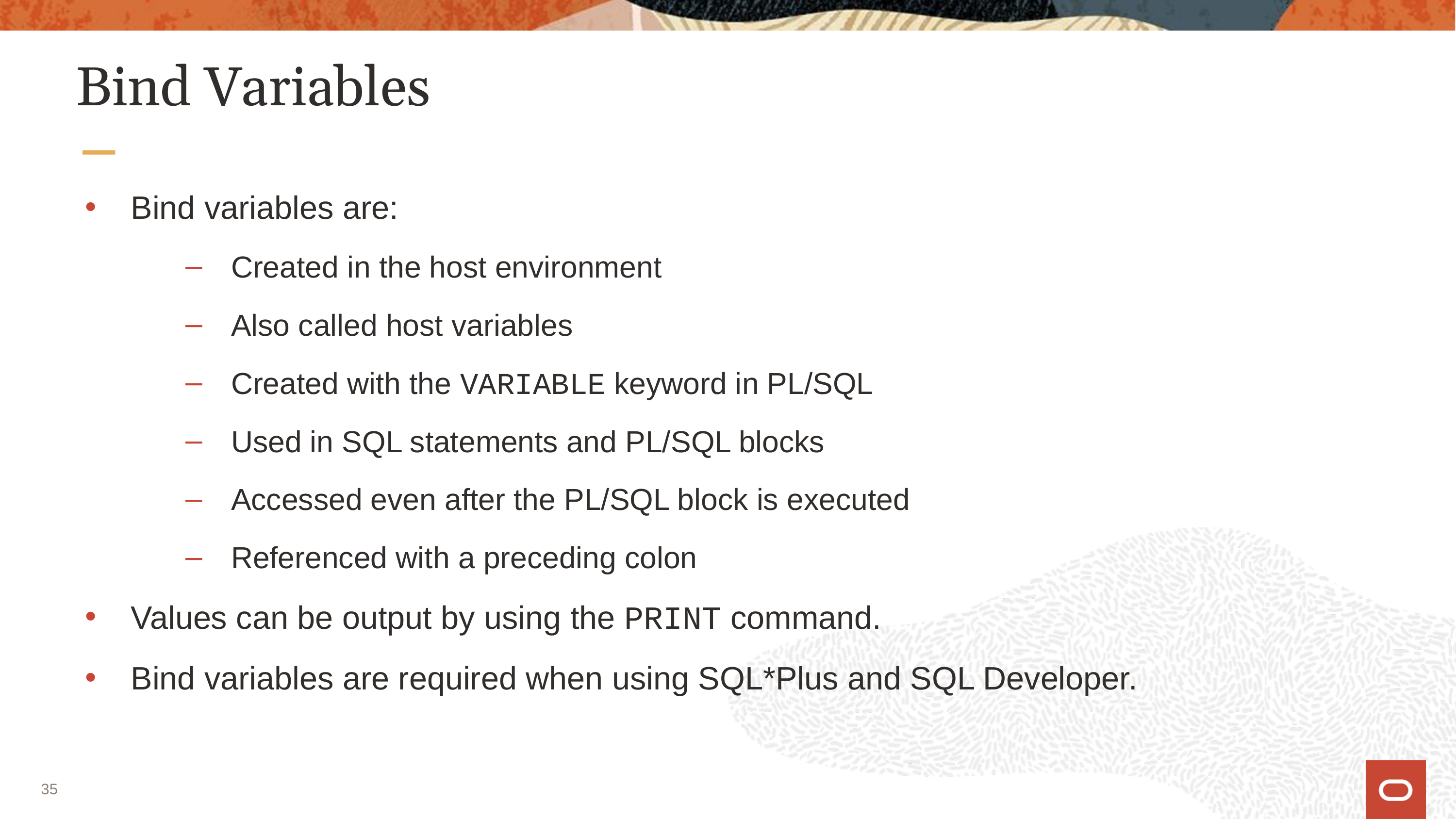

# Bind Variables
Bind variables are:
Created in the host environment
Also called host variables
Created with the VARIABLE keyword in PL/SQL
Used in SQL statements and PL/SQL blocks
Accessed even after the PL/SQL block is executed
Referenced with a preceding colon
Values can be output by using the PRINT command.
Bind variables are required when using SQL*Plus and SQL Developer.